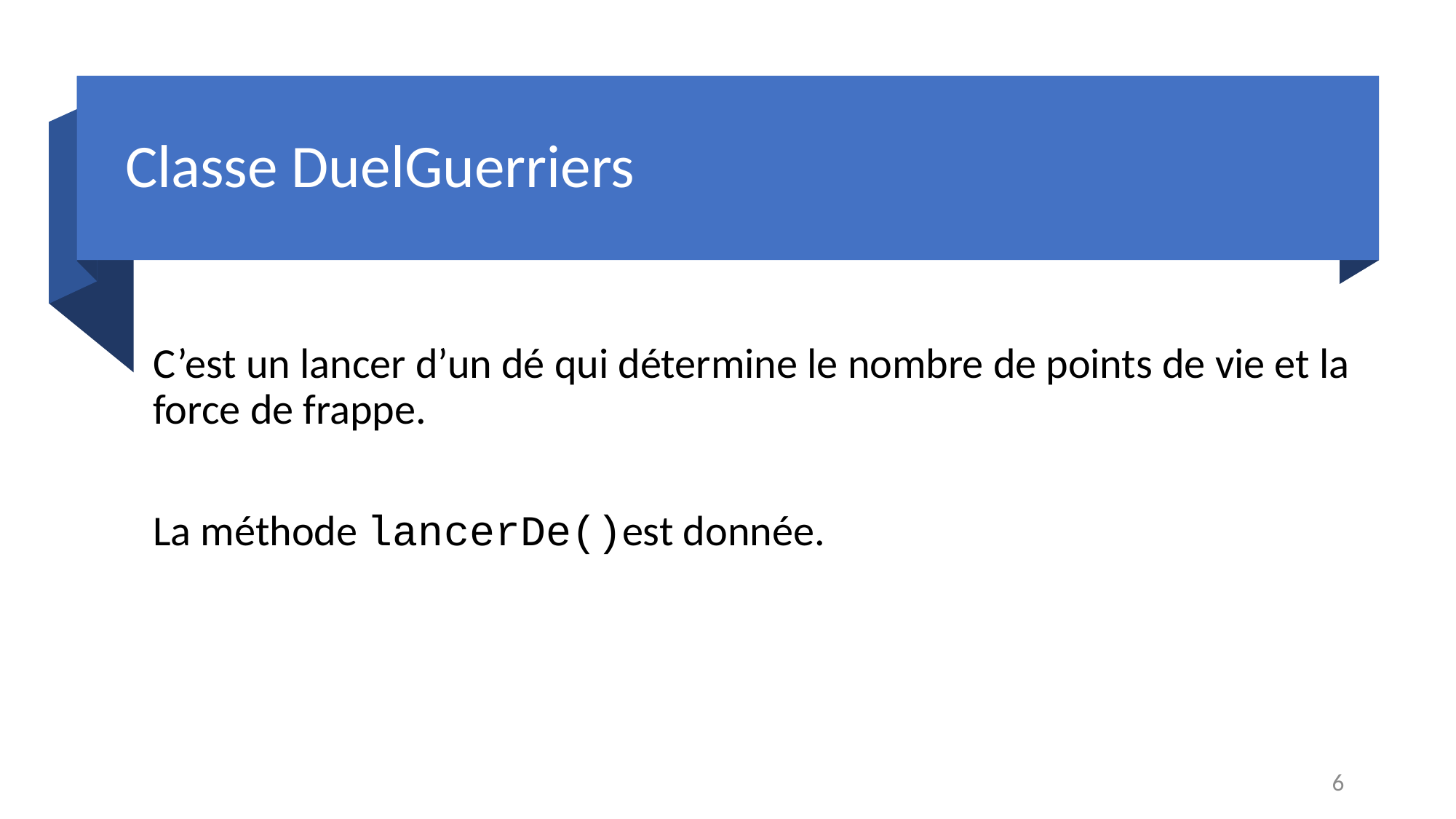

# Classe DuelGuerriers

C’est un lancer d’un dé qui détermine le nombre de points de vie et la force de frappe.

La méthode lancerDe()est donnée.

6